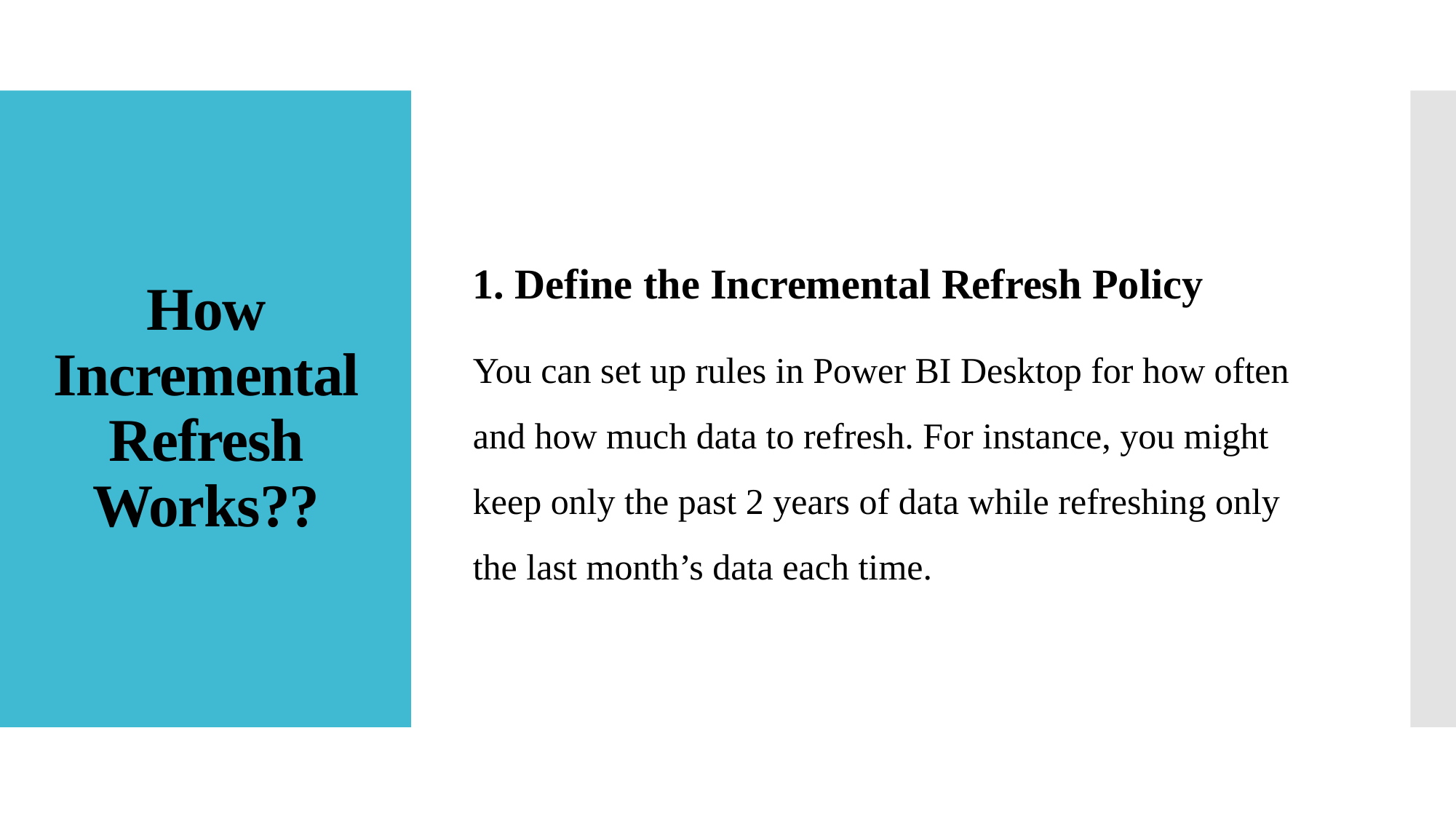

1. Define the Incremental Refresh Policy
You can set up rules in Power BI Desktop for how often and how much data to refresh. For instance, you might keep only the past 2 years of data while refreshing only the last month’s data each time.
# How Incremental Refresh Works??